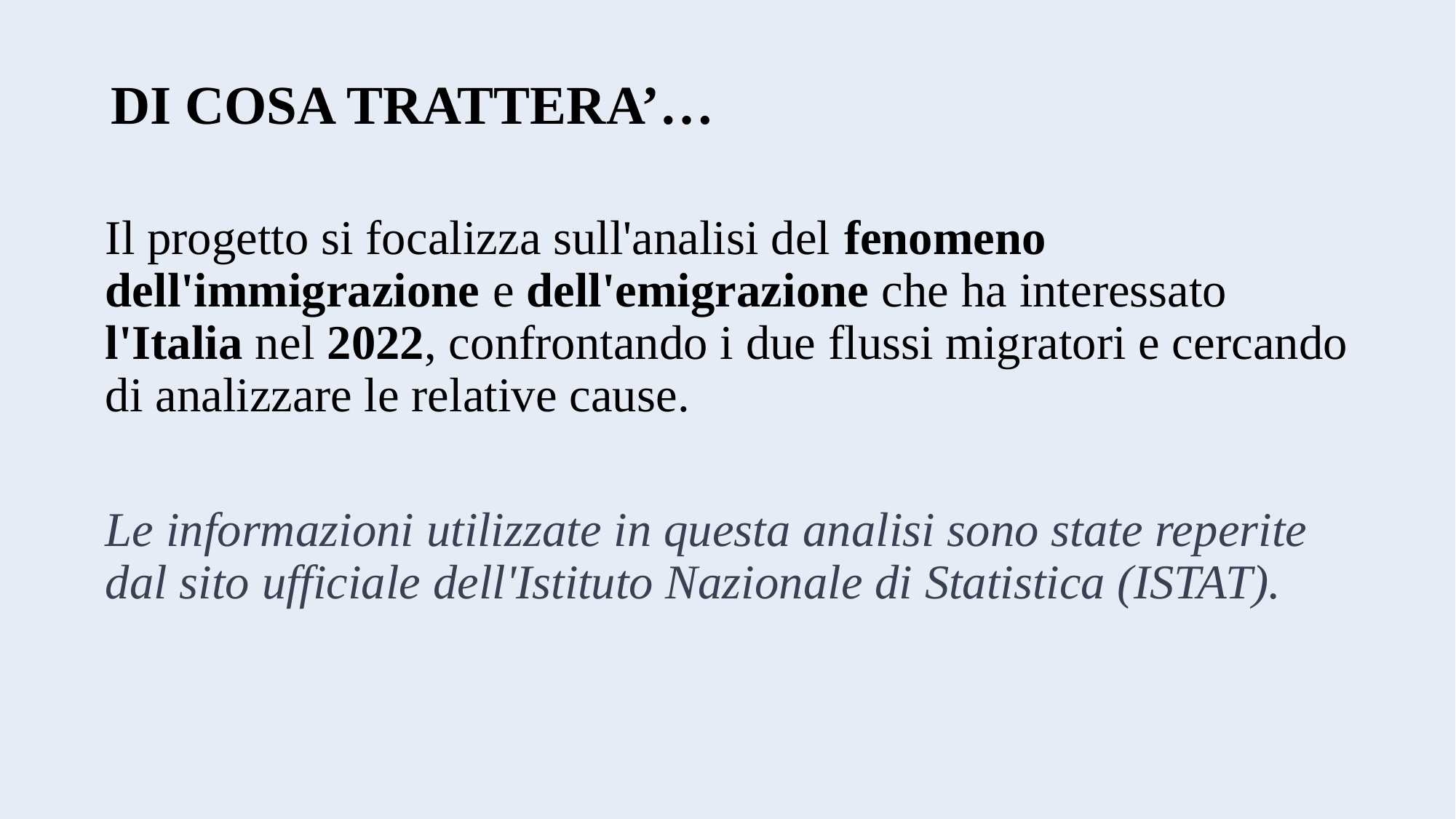

DI COSA TRATTERA’…
Il progetto si focalizza sull'analisi del fenomeno dell'immigrazione e dell'emigrazione che ha interessato l'Italia nel 2022, confrontando i due flussi migratori e cercando di analizzare le relative cause.

Le informazioni utilizzate in questa analisi sono state reperite dal sito ufficiale dell'Istituto Nazionale di Statistica (ISTAT).